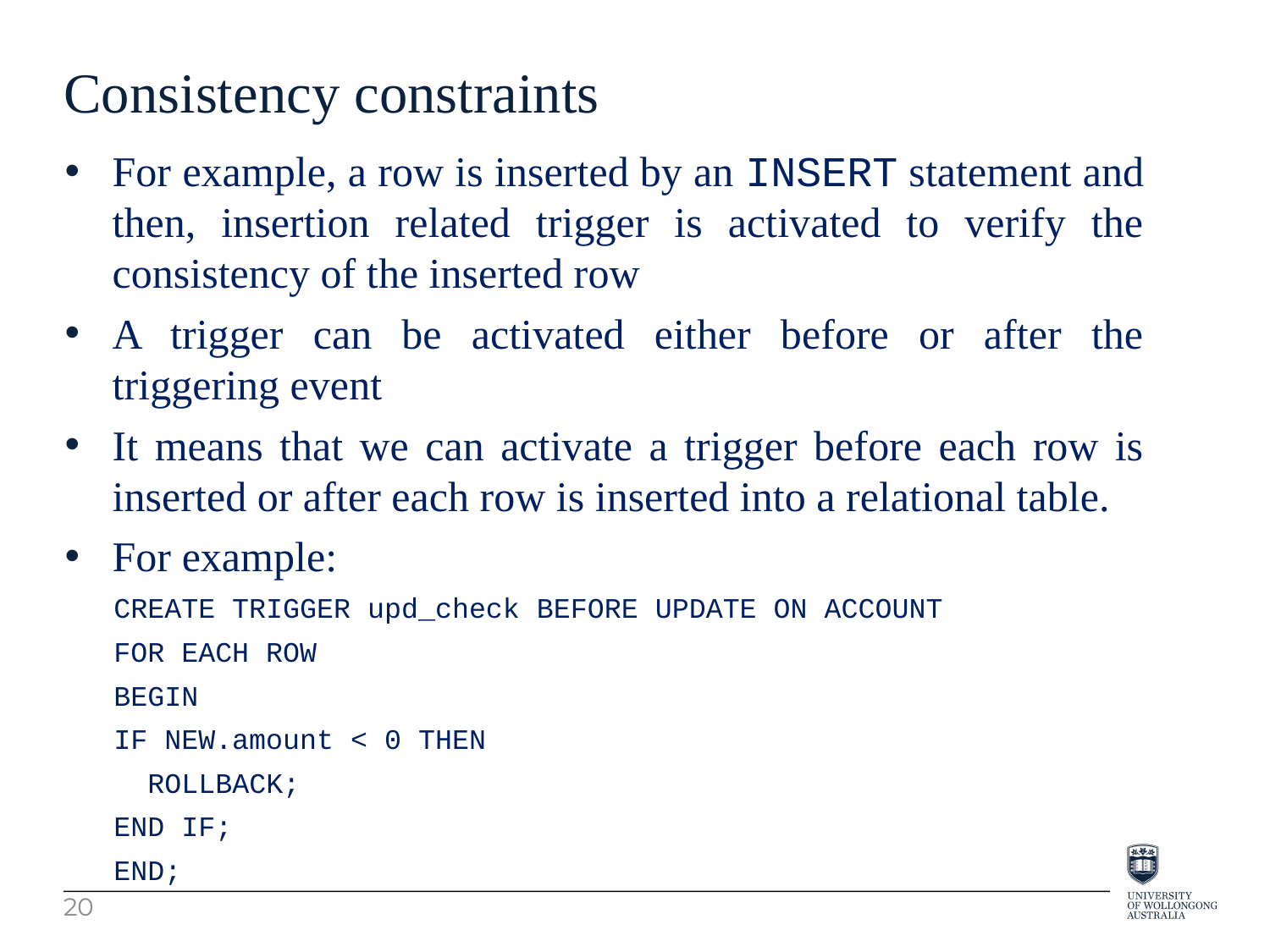

Consistency constraints
For example, a row is inserted by an INSERT statement and then, insertion related trigger is activated to verify the consistency of the inserted row
A trigger can be activated either before or after the triggering event
It means that we can activate a trigger before each row is inserted or after each row is inserted into a relational table.
For example:
CREATE TRIGGER upd_check BEFORE UPDATE ON ACCOUNT
FOR EACH ROW
BEGIN
IF NEW.amount < 0 THEN
  ROLLBACK;
END IF;
END;
20